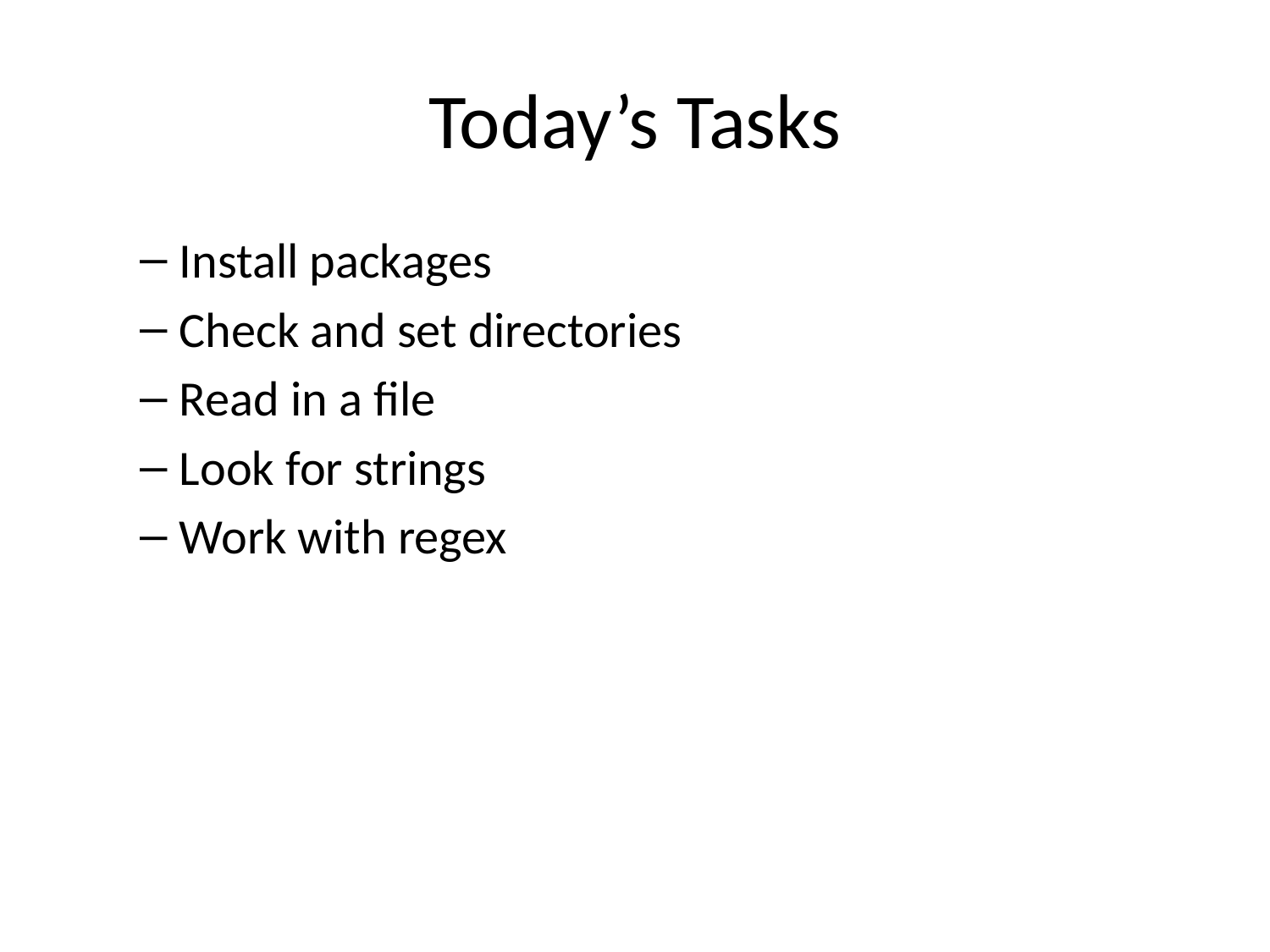

# Today’s Tasks
Install packages
Check and set directories
Read in a file
Look for strings
Work with regex